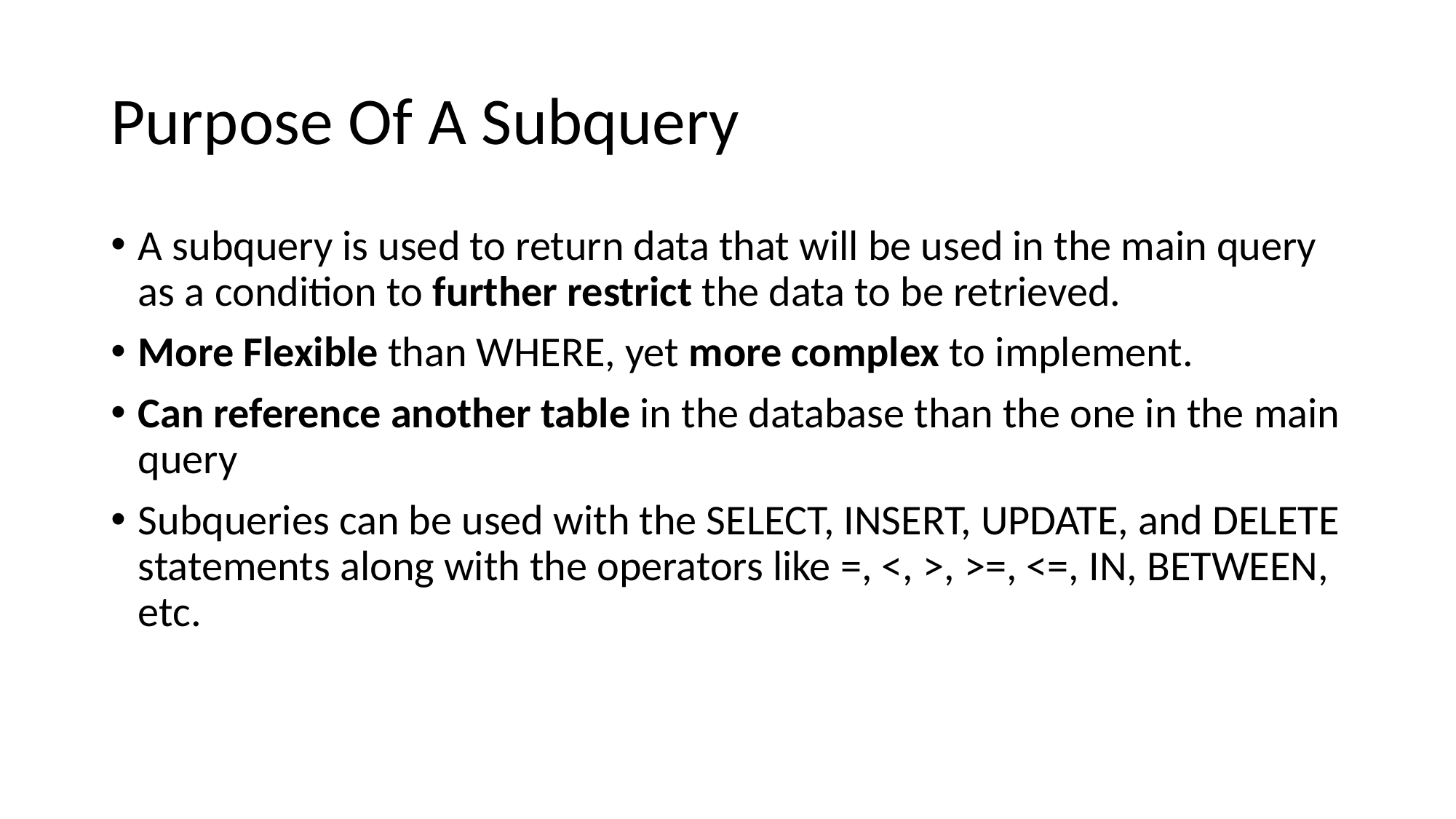

# Purpose Of A Subquery
A subquery is used to return data that will be used in the main query as a condition to further restrict the data to be retrieved.
More Flexible than WHERE, yet more complex to implement.
Can reference another table in the database than the one in the main query
Subqueries can be used with the SELECT, INSERT, UPDATE, and DELETE statements along with the operators like =, <, >, >=, <=, IN, BETWEEN, etc.